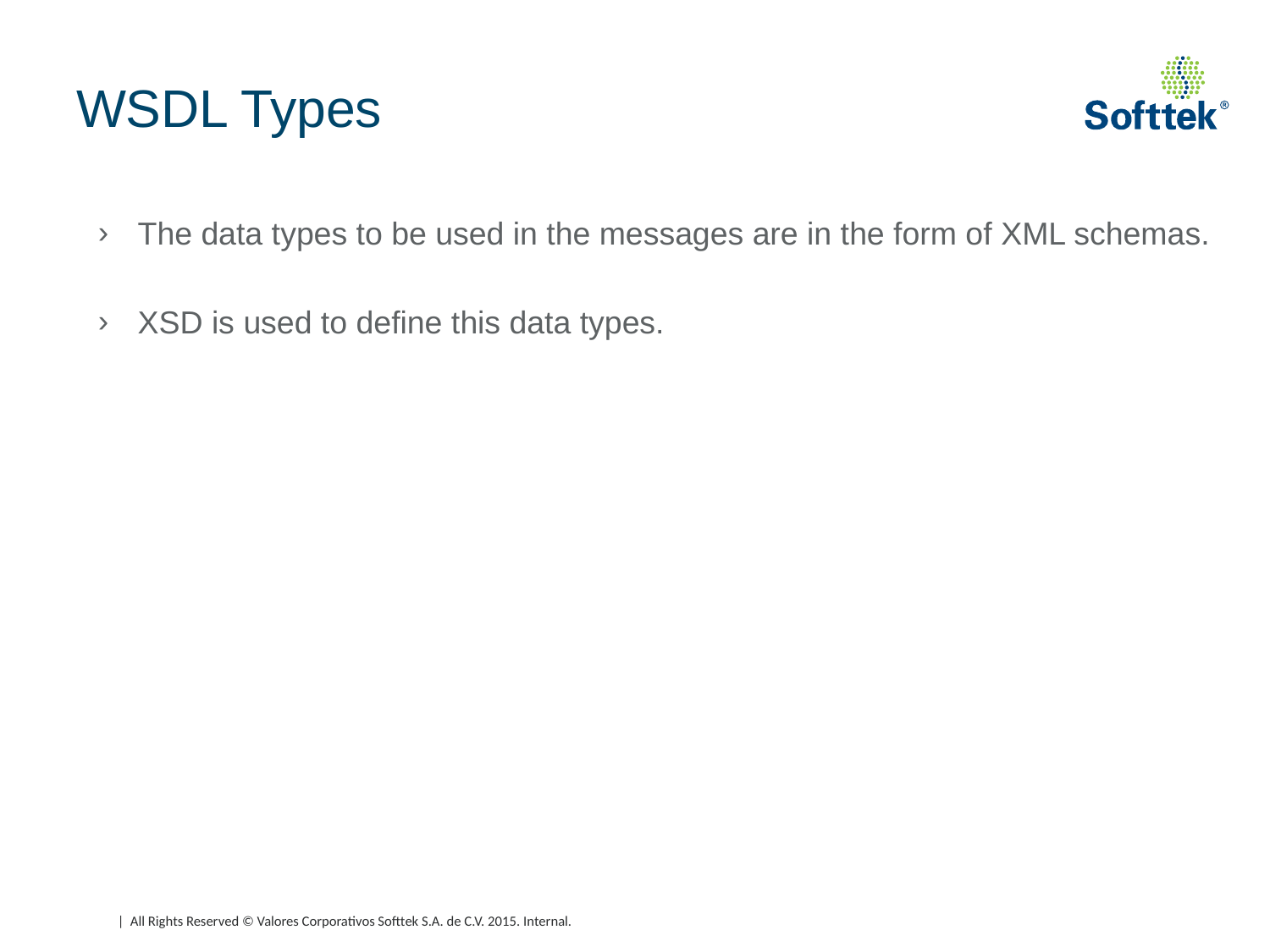

# WSDL Types

The data types to be used in the messages are in the form of XML schemas.

XSD is used to define this data types.